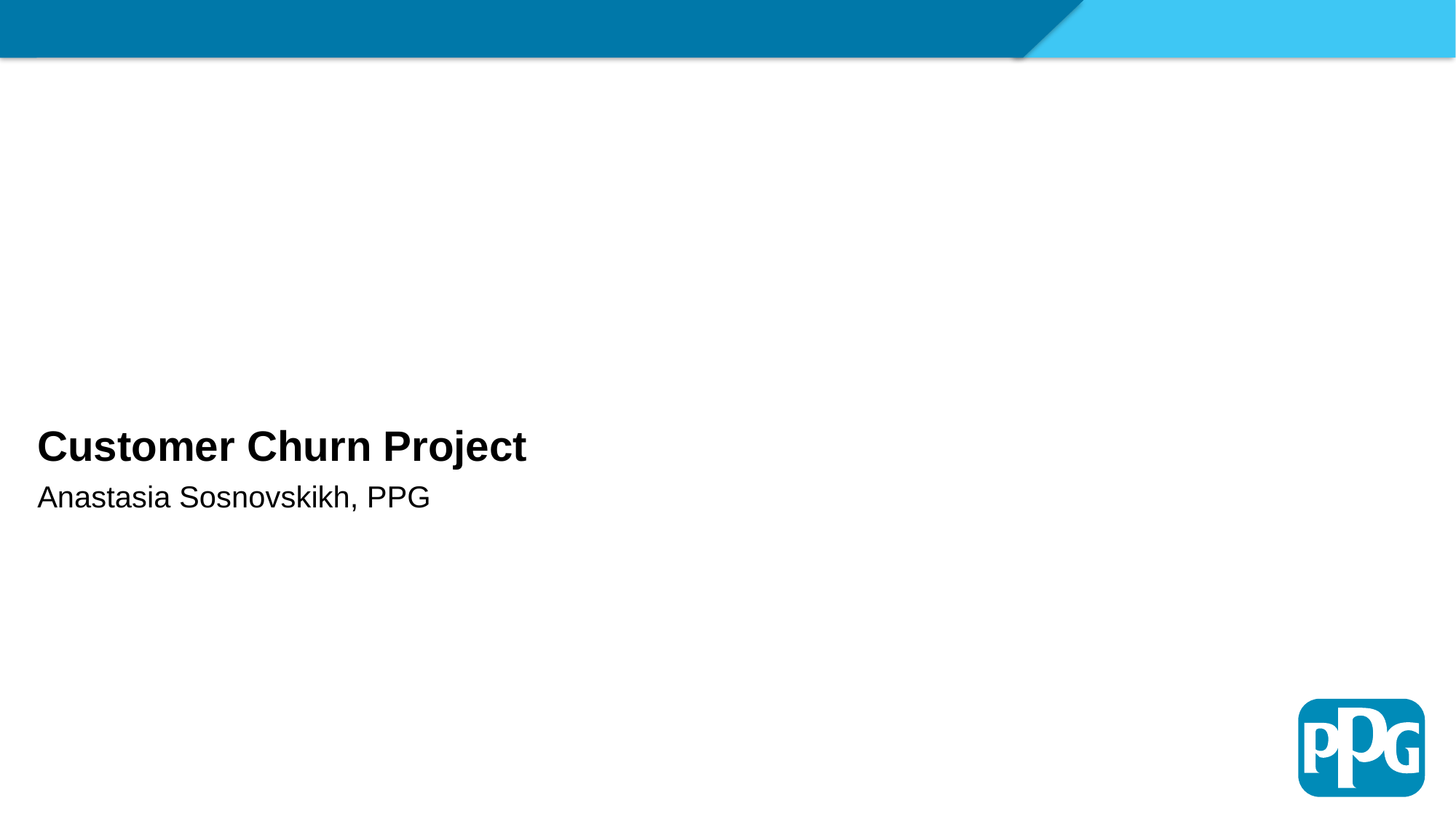

# Customer Churn Project
Anastasia Sosnovskikh, PPG